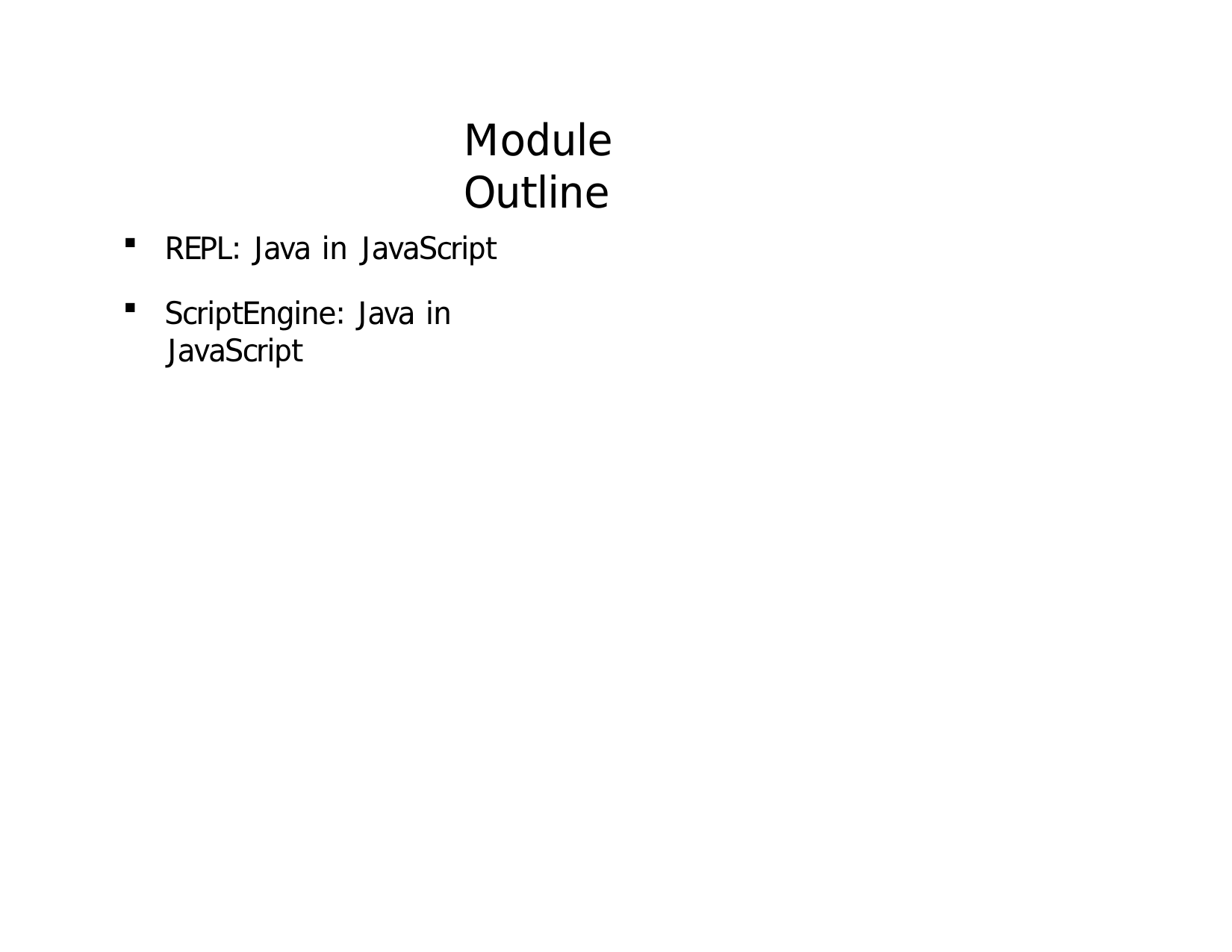

# Module Outline
REPL: Java in JavaScript
ScriptEngine: Java in JavaScript
3